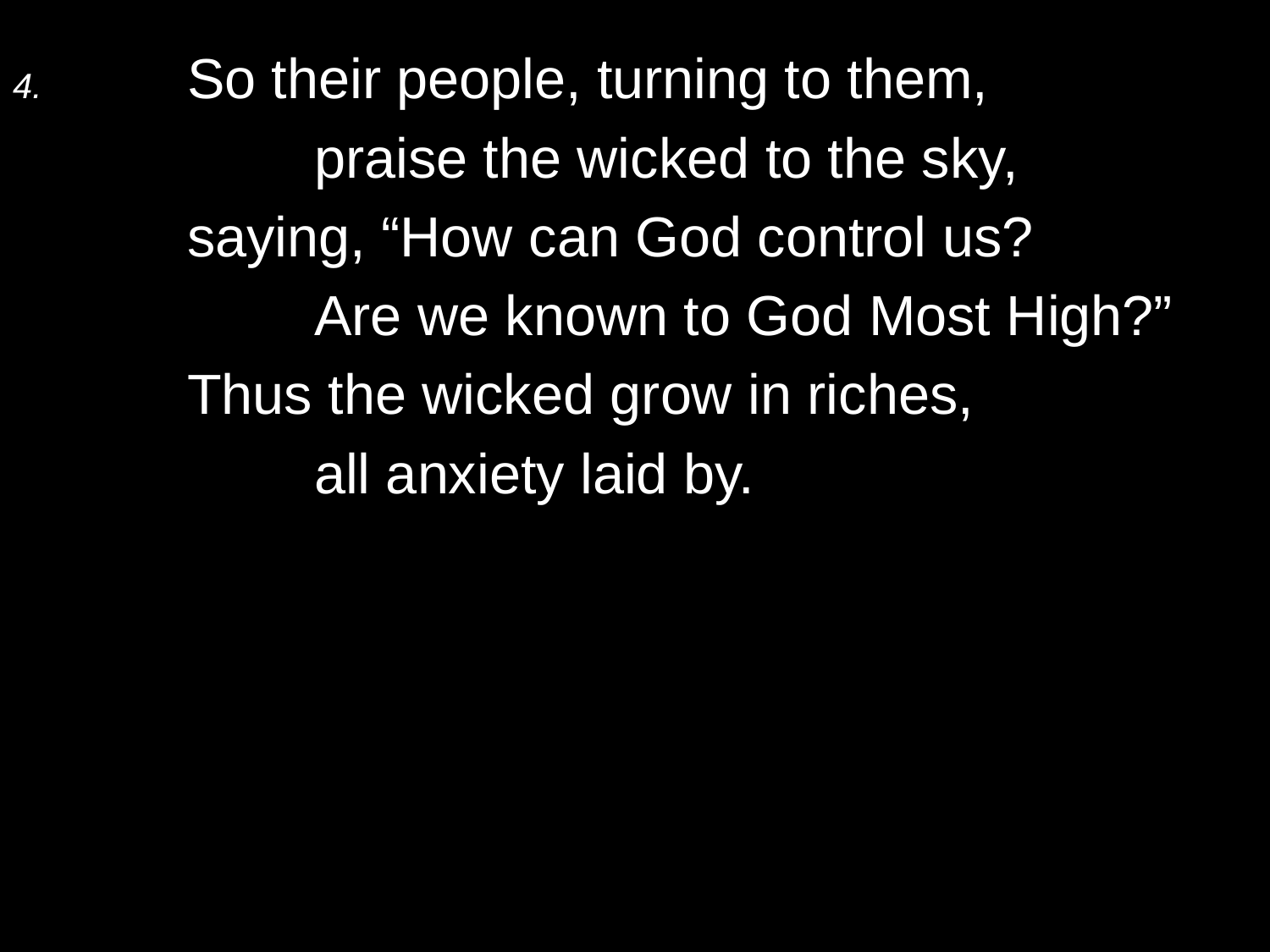

4.	So their people, turning to them,
		praise the wicked to the sky,
	saying, “How can God control us?
		Are we known to God Most High?”
	Thus the wicked grow in riches,
		all anxiety laid by.